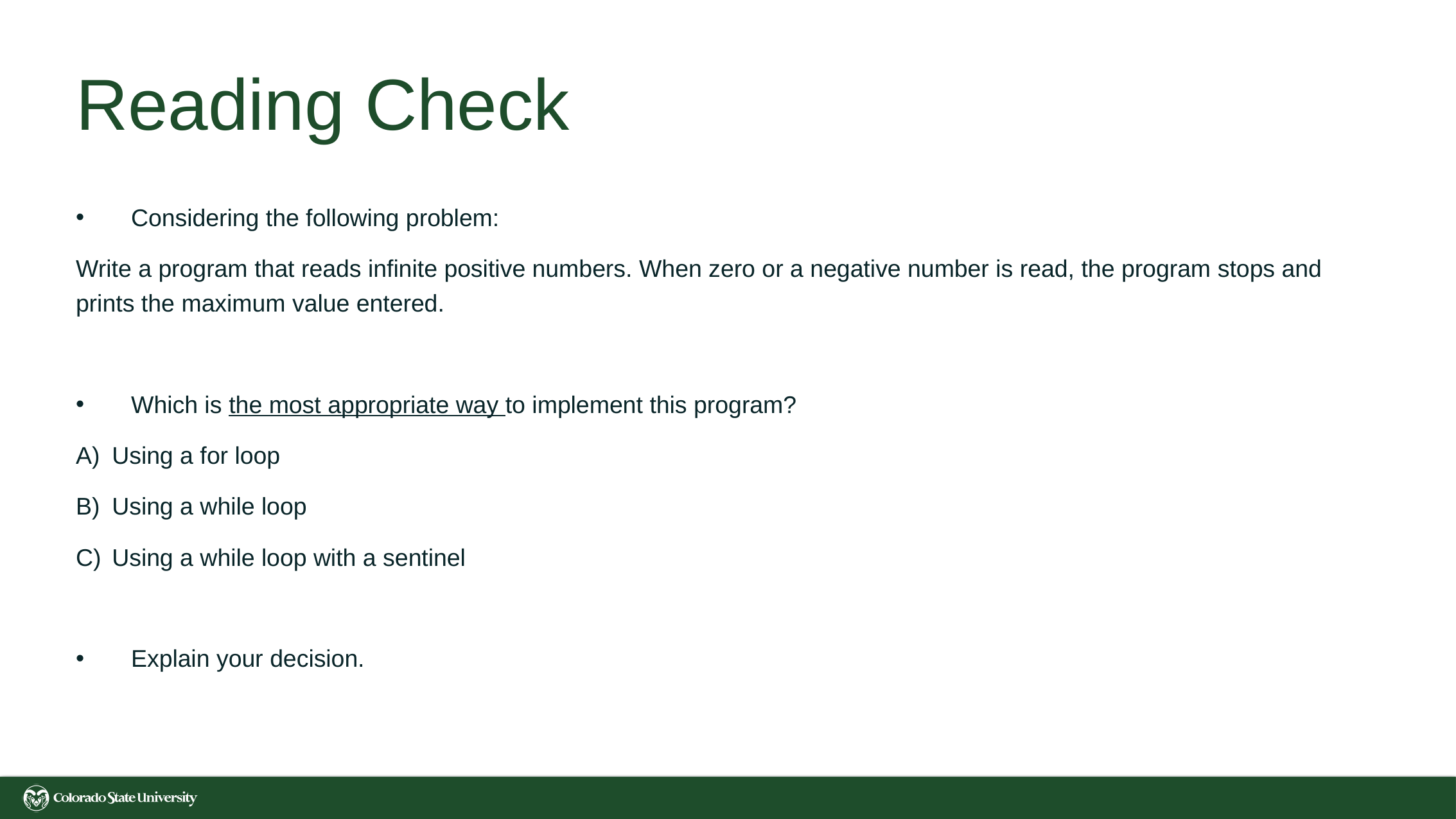

# Reading Check
Considering the following problem:
Write a program that reads infinite positive numbers. When zero or a negative number is read, the program stops and prints the maximum value entered.

Which is the most appropriate way to implement this program?
Using a for loop
Using a while loop
Using a while loop with a sentinel

Explain your decision.